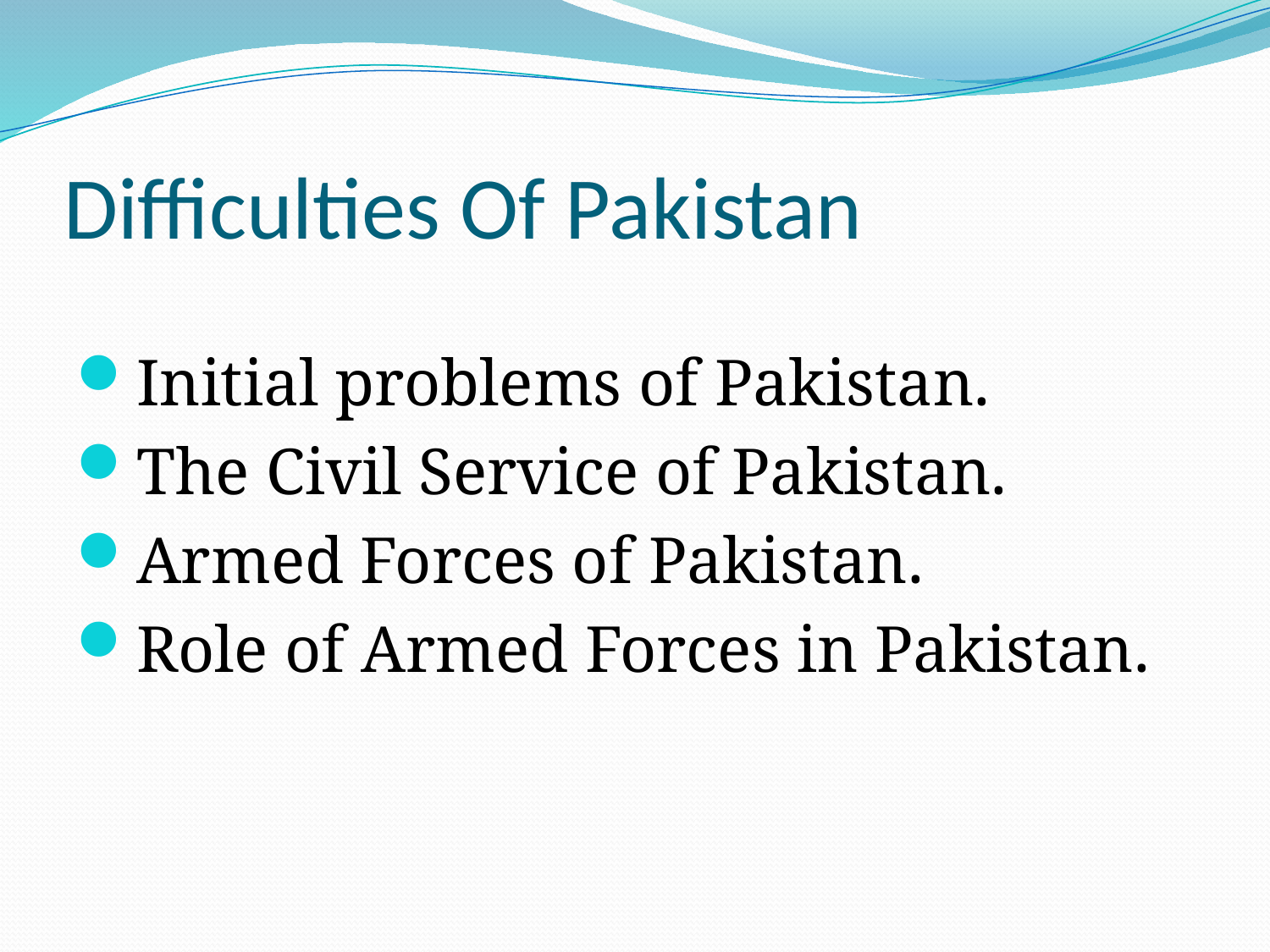

# Difficulties Of Pakistan

Initial problems of Pakistan.
The Civil Service of Pakistan.
Armed Forces of Pakistan.
Role of Armed Forces in Pakistan.